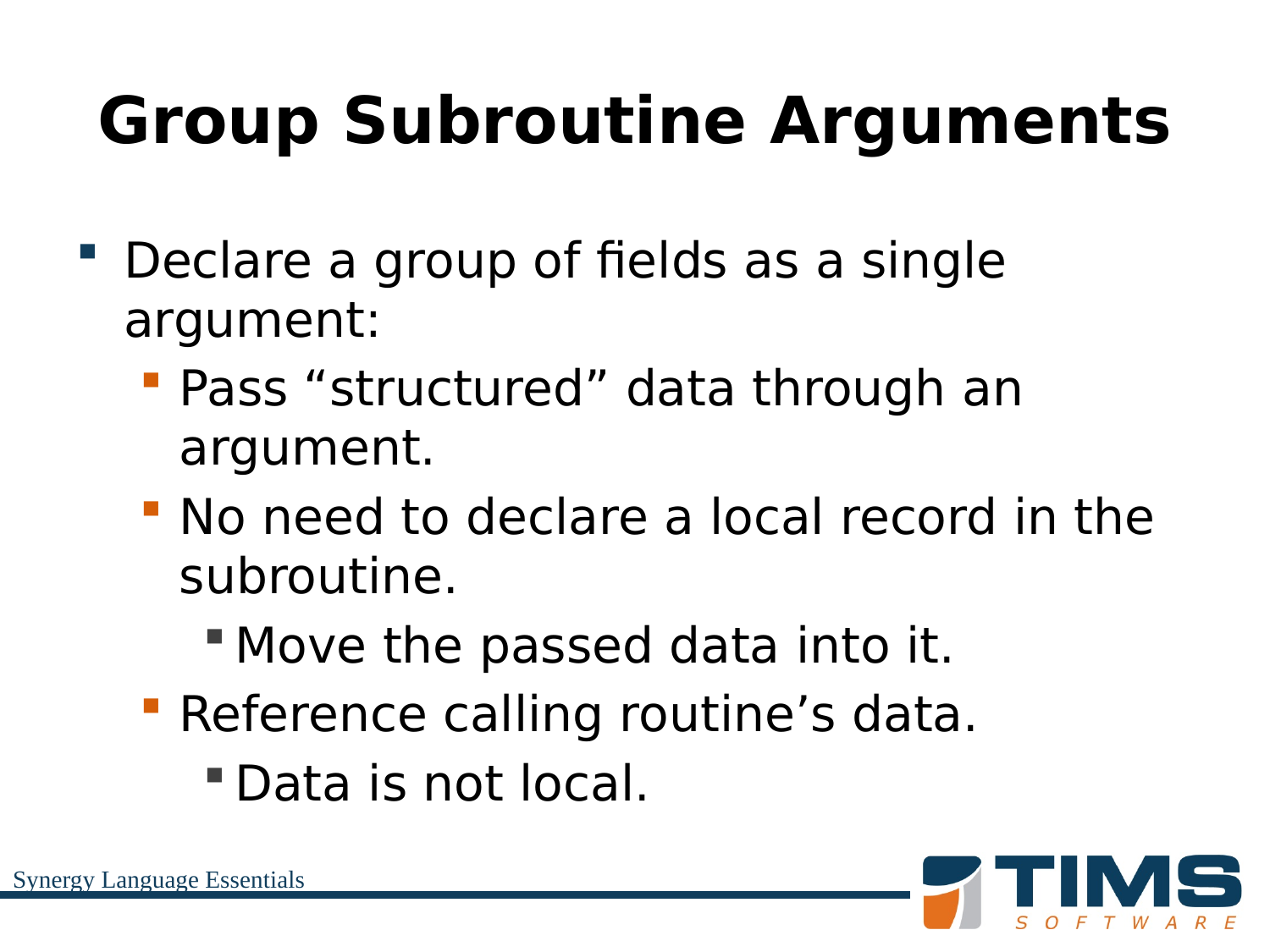

# Group Subroutine Arguments
Declare a group of fields as a single argument:
Pass “structured” data through an argument.
No need to declare a local record in the subroutine.
Move the passed data into it.
Reference calling routine’s data.
Data is not local.
Synergy Language Essentials